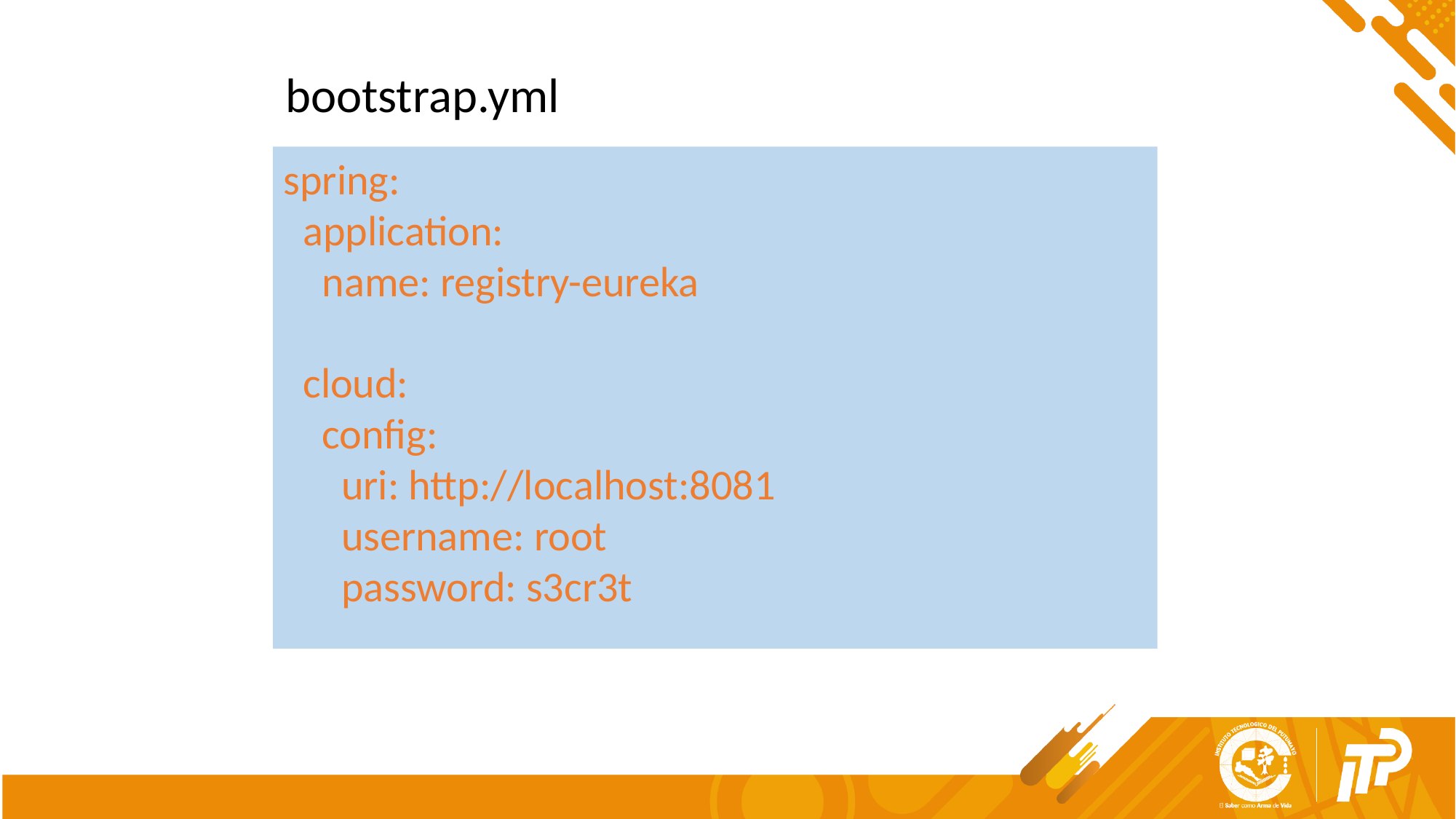

bootstrap.yml
spring:
  application:
    name: registry-eureka

  cloud:
    config:
      uri: http://localhost:8081
      username: root
      password: s3cr3t